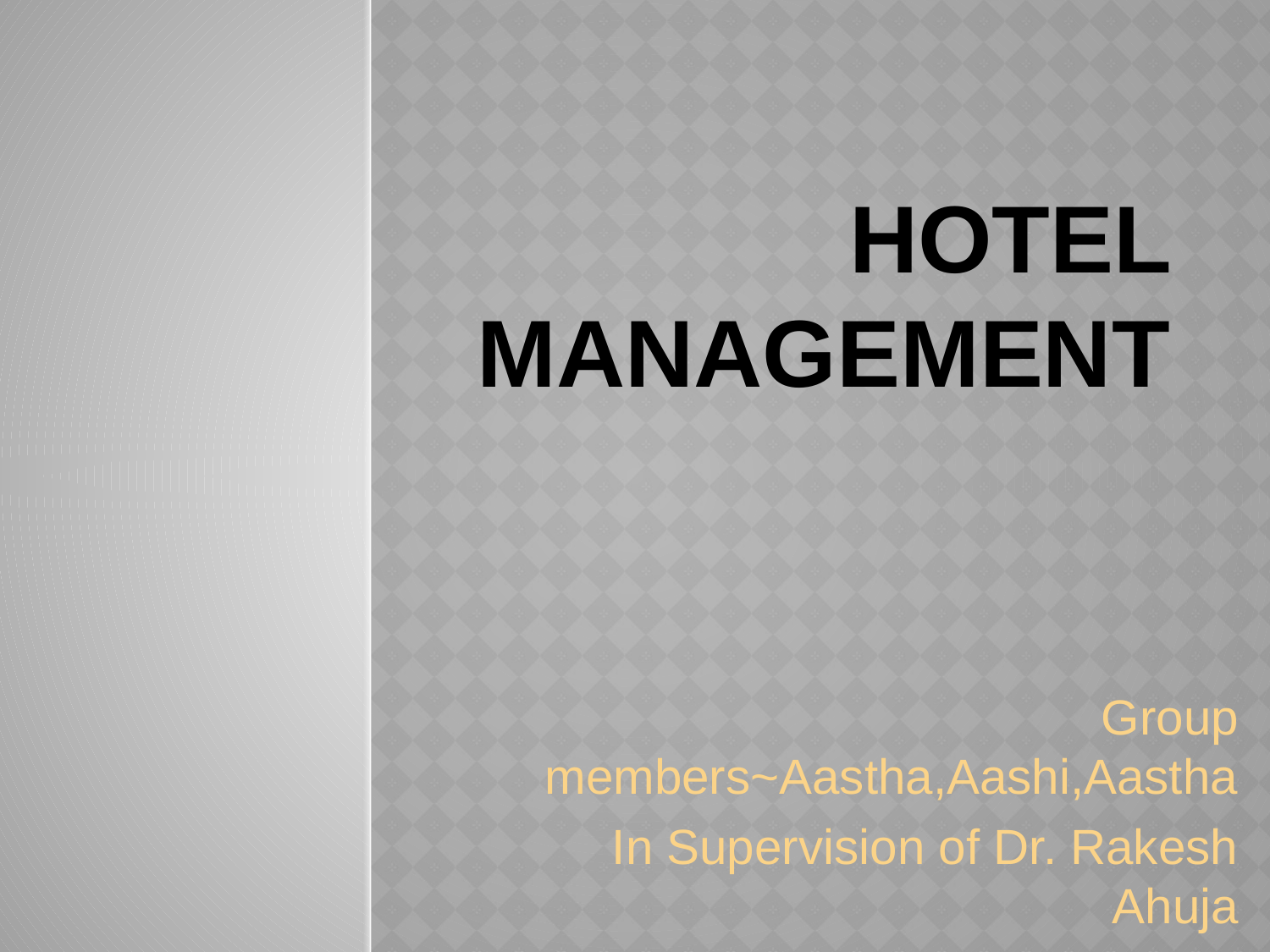

# HOTEL MANAGEMENT
Group members~Aastha,Aashi,Aastha
In Supervision of Dr. Rakesh Ahuja